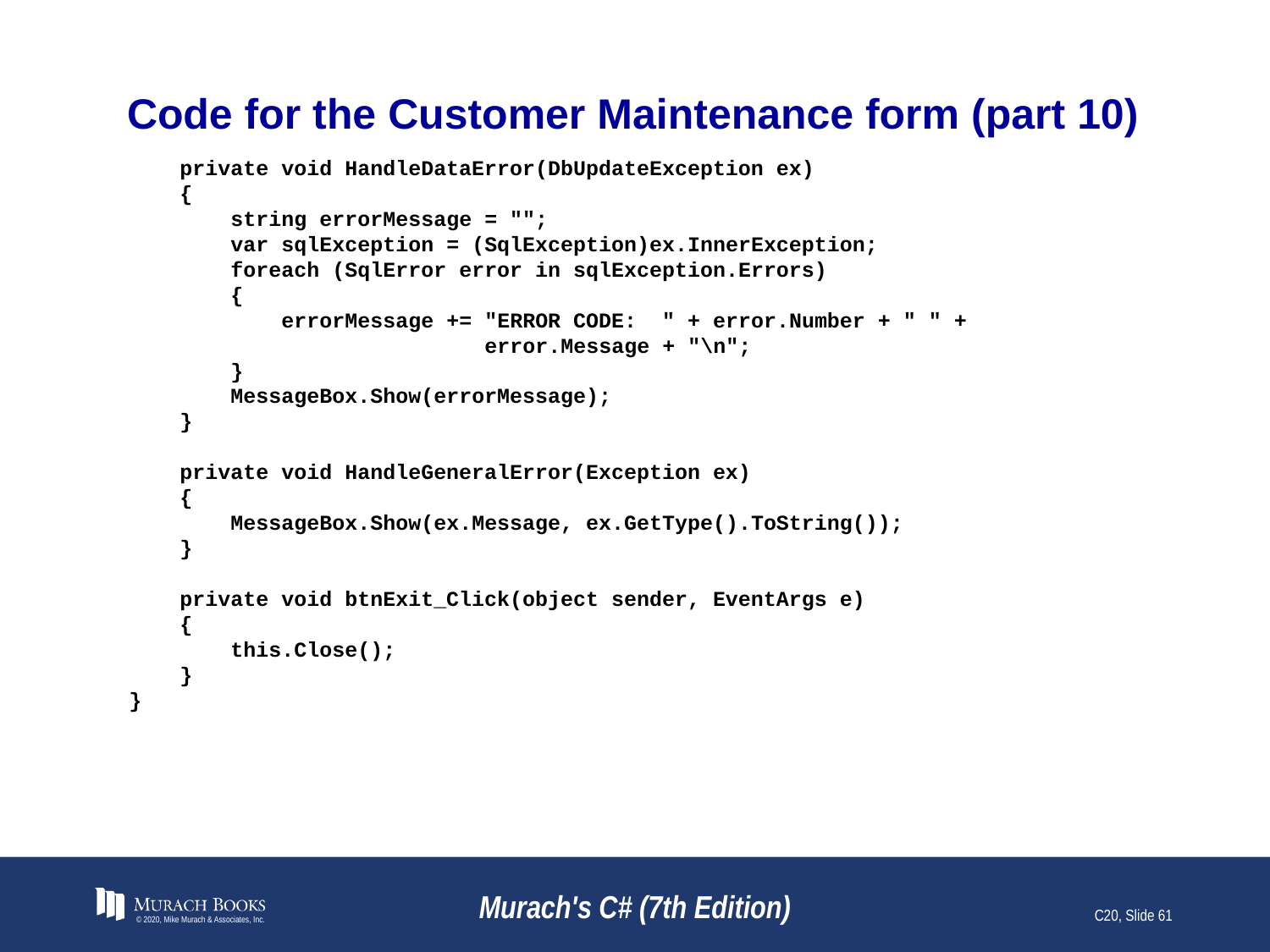

# Code for the Customer Maintenance form (part 10)
    private void HandleDataError(DbUpdateException ex)
    {
        string errorMessage = "";
        var sqlException = (SqlException)ex.InnerException;
        foreach (SqlError error in sqlException.Errors)
        {
            errorMessage += "ERROR CODE:  " + error.Number + " " +
                            error.Message + "\n";
        }
        MessageBox.Show(errorMessage);
    }

    private void HandleGeneralError(Exception ex)
    {
        MessageBox.Show(ex.Message, ex.GetType().ToString());
    }

    private void btnExit_Click(object sender, EventArgs e)
    {
        this.Close();
    }
}
© 2020, Mike Murach & Associates, Inc.
Murach's C# (7th Edition)

C20, Slide 61